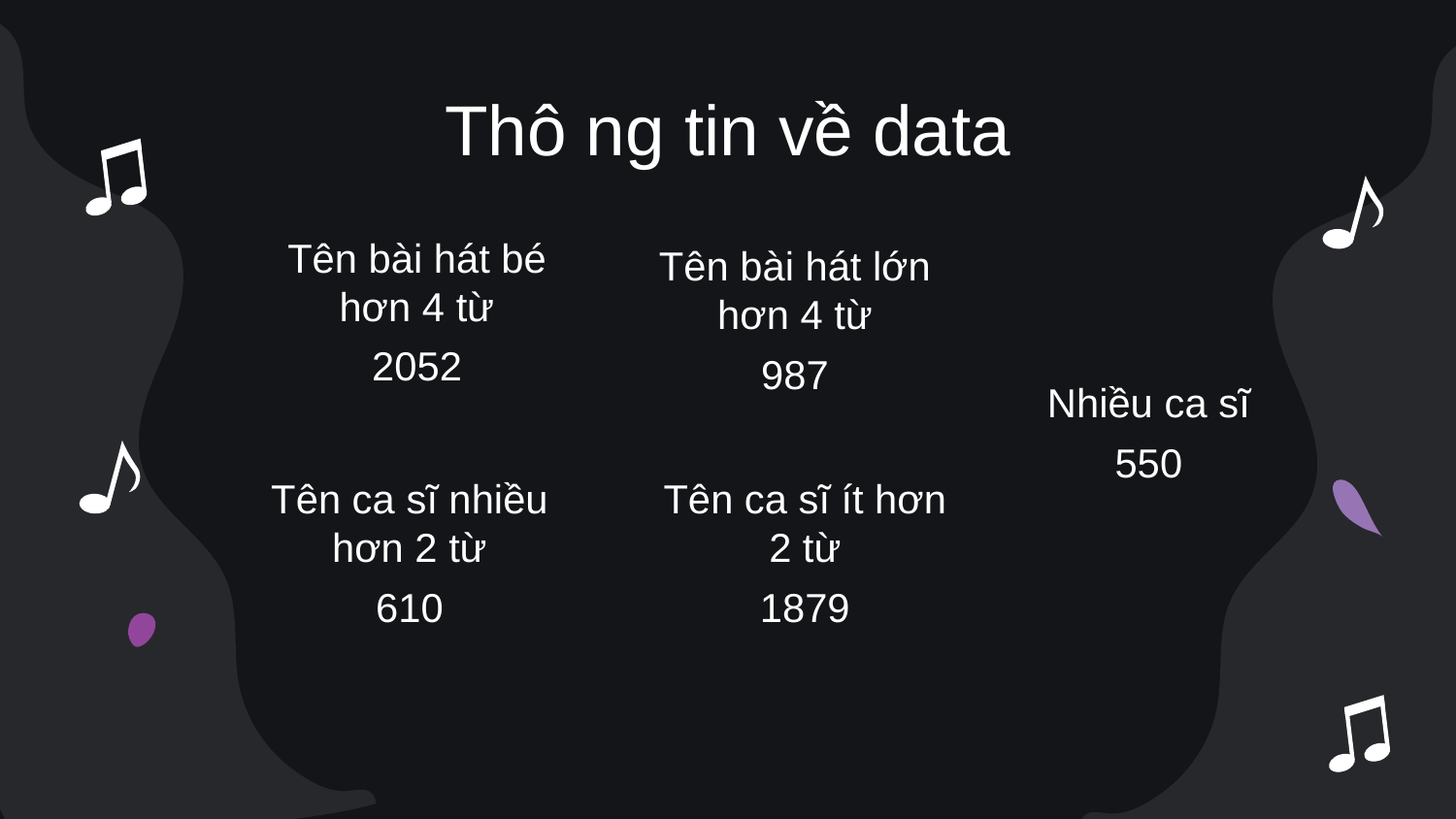

# Thô ng tin về data

Tên bài hát bé hơn 4 từ
Tên bài hát lớn hơn 4 từ
2052
987
Nhiều ca sĩ
550

Tên ca sĩ nhiều hơn 2 từ
Tên ca sĩ ít hơn 2 từ
610
1879